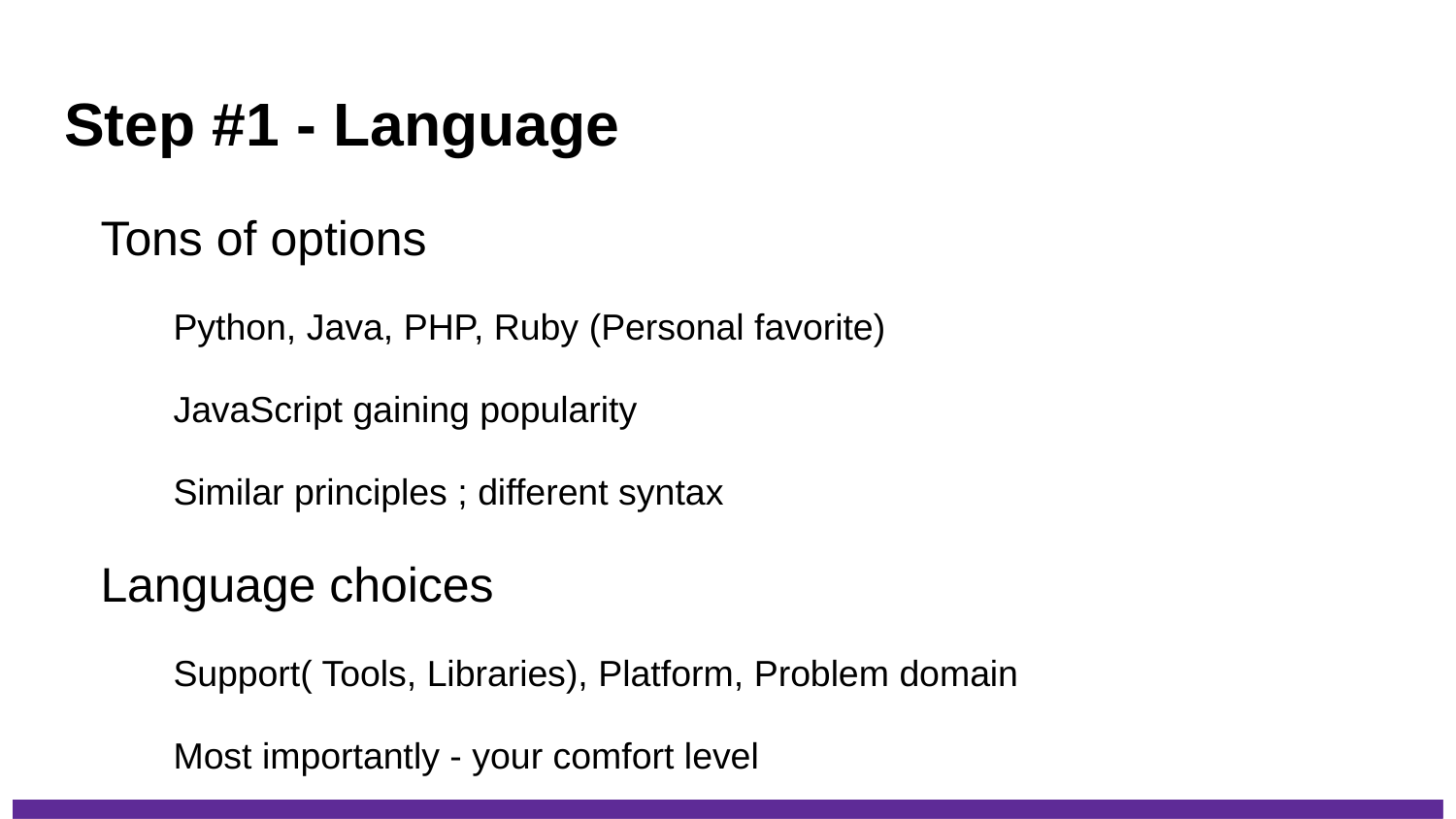

# Step #1 - Language
Tons of options
Python, Java, PHP, Ruby (Personal favorite)
JavaScript gaining popularity
Similar principles ; different syntax
Language choices
Support( Tools, Libraries), Platform, Problem domain
Most importantly - your comfort level
Go deep, not broad
Instagram (Python), LinkedIn (Java), Twitter (Ruby)
Change - foundational versus scaling up